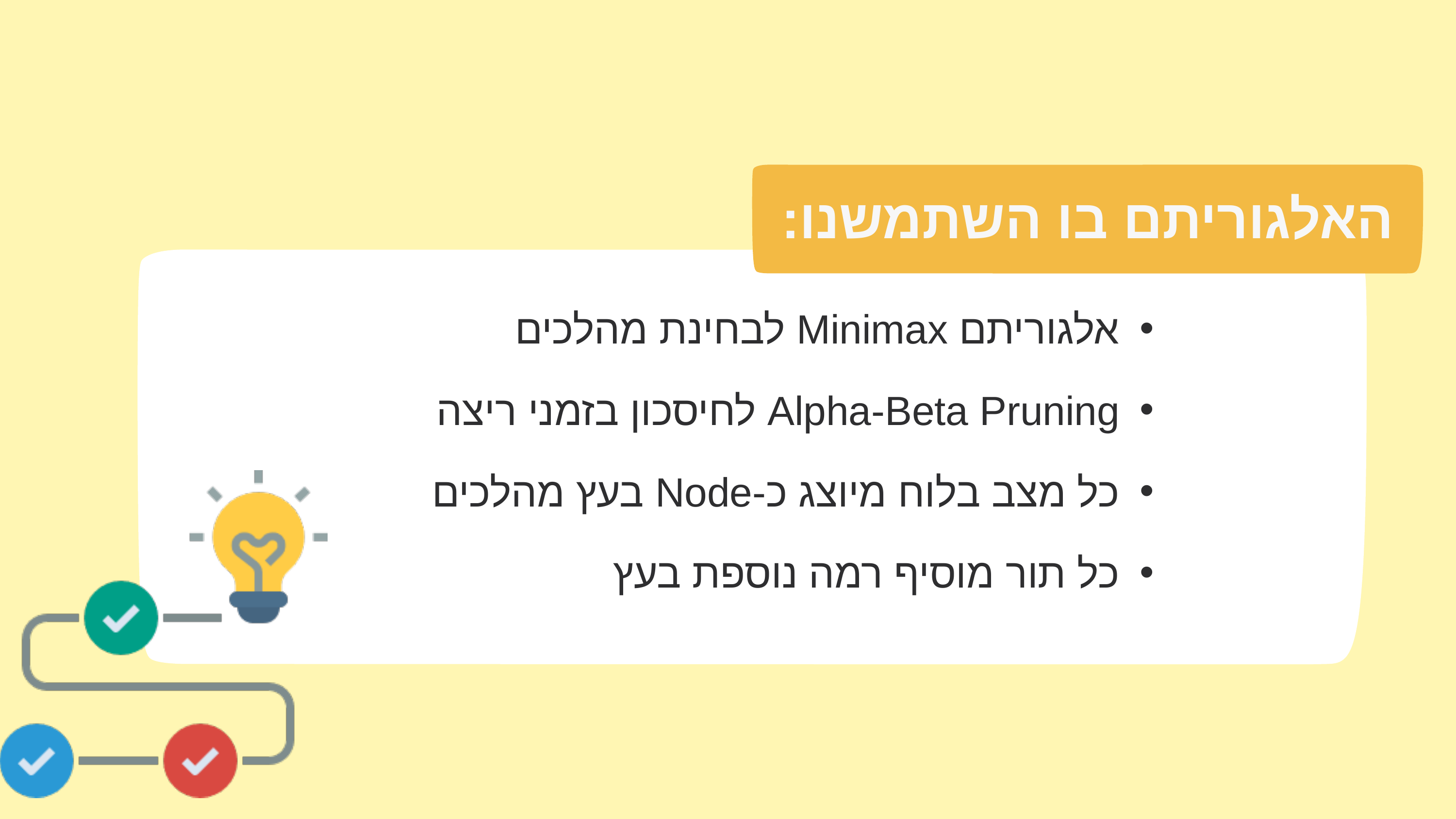

האלגוריתם בו השתמשנו:

אלגוריתם Minimax לבחינת מהלכים
Alpha-Beta Pruning לחיסכון בזמני ריצה
כל מצב בלוח מיוצג כ-Node בעץ מהלכים
כל תור מוסיף רמה נוספת בעץ